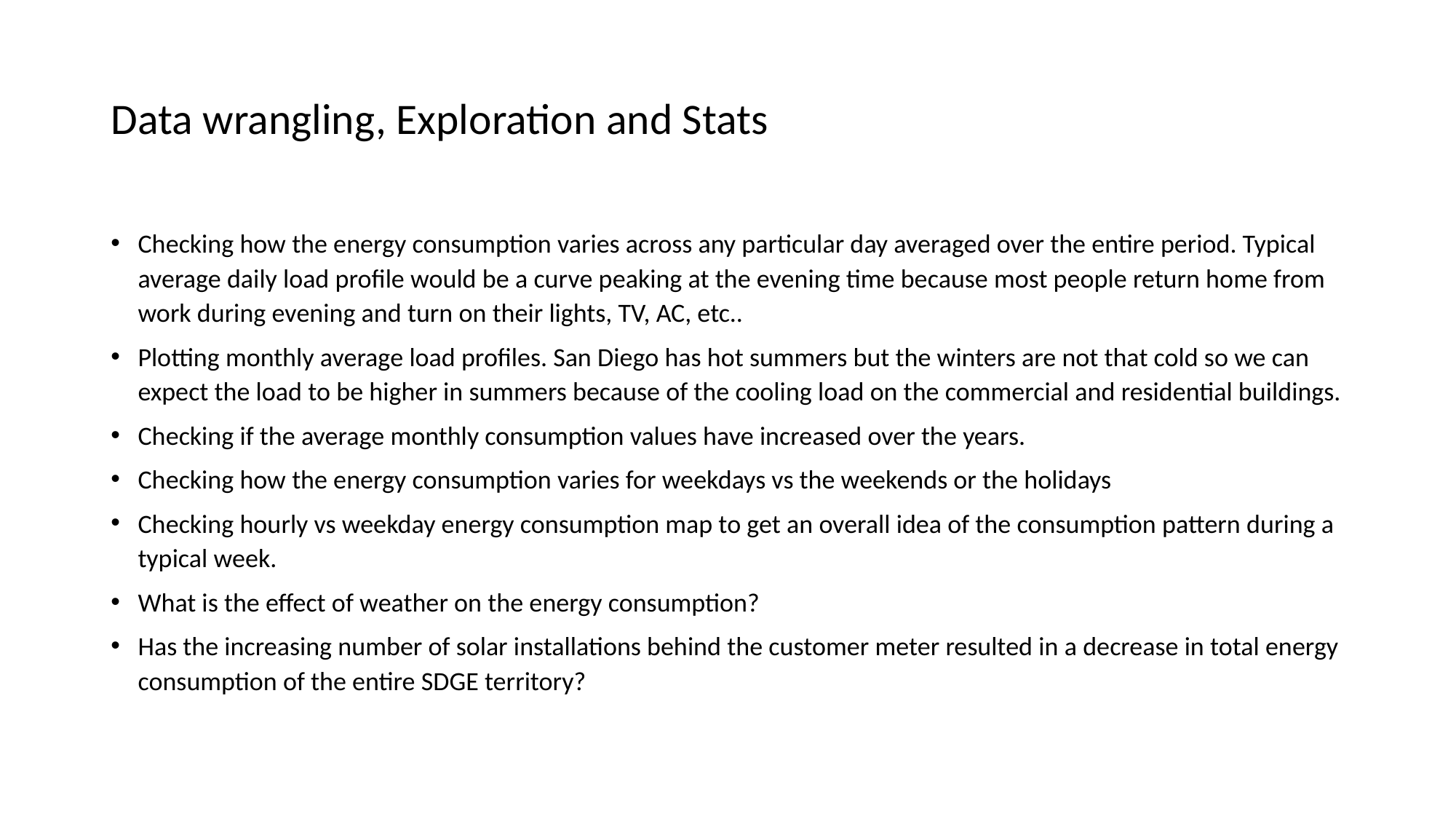

# Data wrangling, Exploration and Stats
Checking how the energy consumption varies across any particular day averaged over the entire period. Typical average daily load profile would be a curve peaking at the evening time because most people return home from work during evening and turn on their lights, TV, AC, etc..
Plotting monthly average load profiles. San Diego has hot summers but the winters are not that cold so we can expect the load to be higher in summers because of the cooling load on the commercial and residential buildings.
Checking if the average monthly consumption values have increased over the years.
Checking how the energy consumption varies for weekdays vs the weekends or the holidays
Checking hourly vs weekday energy consumption map to get an overall idea of the consumption pattern during a typical week.
What is the effect of weather on the energy consumption?
Has the increasing number of solar installations behind the customer meter resulted in a decrease in total energy consumption of the entire SDGE territory?